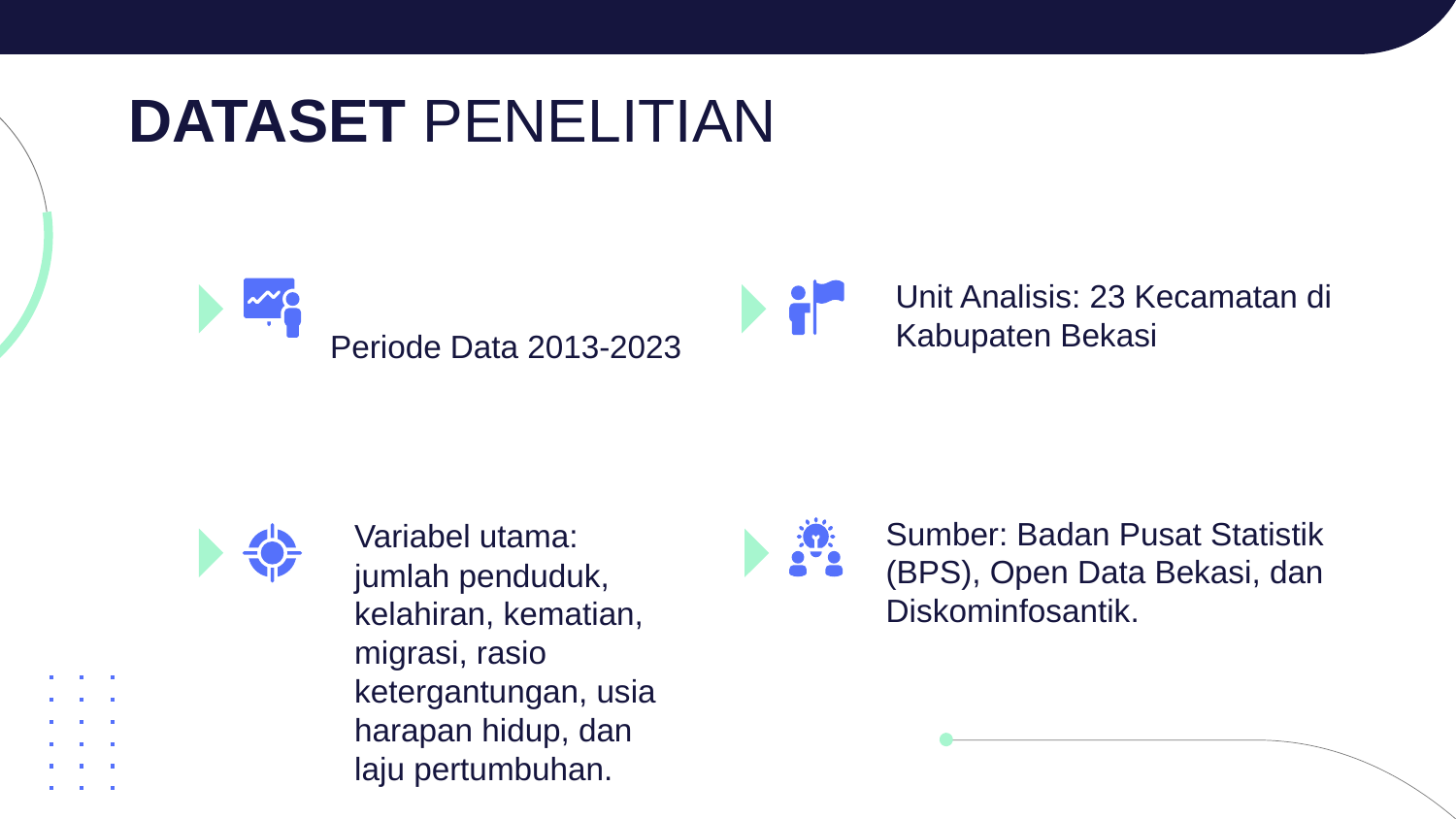

# DATASET PENELITIAN

Unit Analisis: 23 Kecamatan di Kabupaten Bekasi
Periode Data 2013-2023
Sumber: Badan Pusat Statistik (BPS), Open Data Bekasi, dan Diskominfosantik.
Variabel utama:
jumlah penduduk,
kelahiran, kematian,
migrasi, rasio
ketergantungan, usia
harapan hidup, dan
laju pertumbuhan.